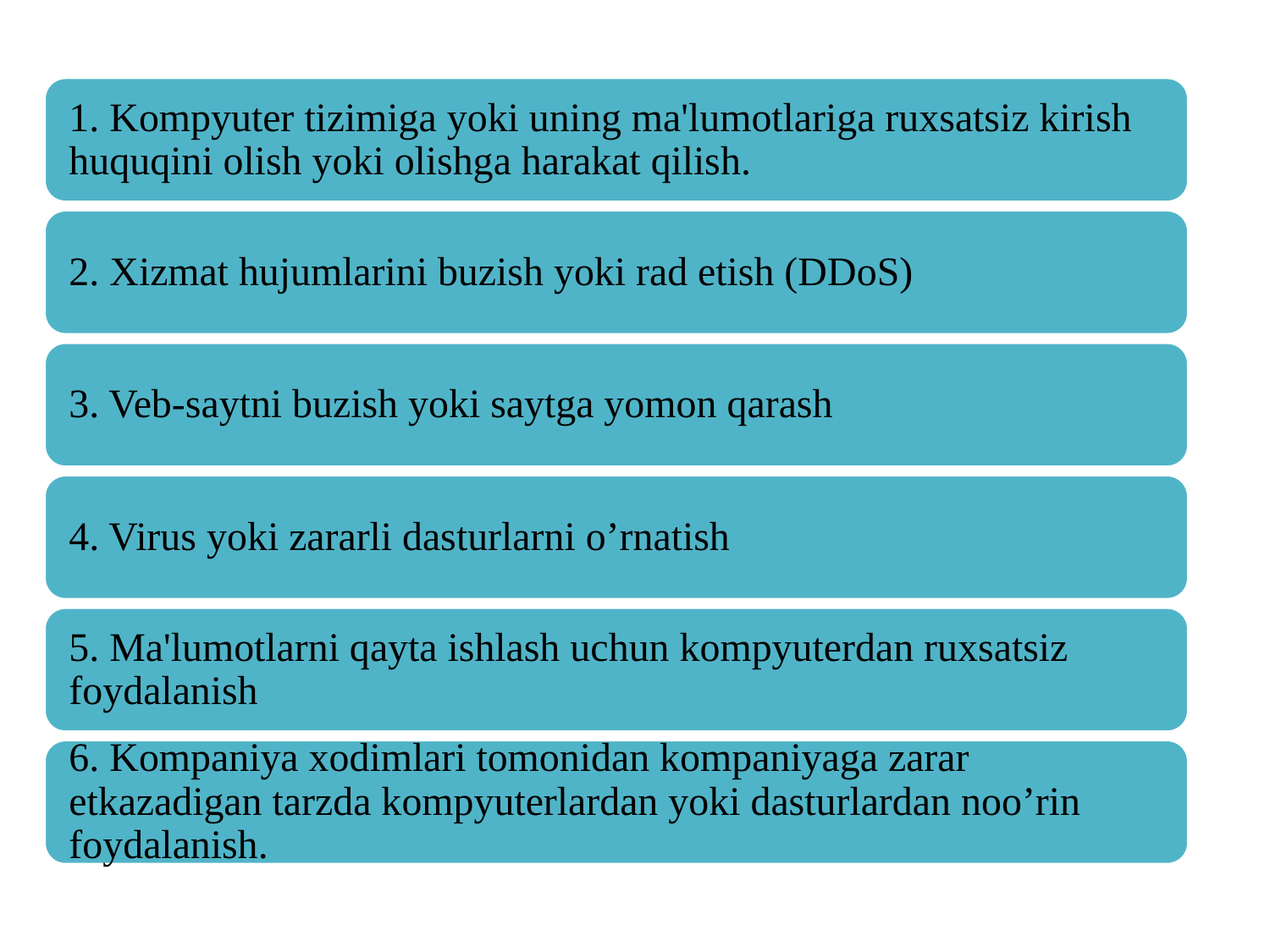

1. Kоmpyuter tizimiga yoki uning ma'lumotlariga ruхsatsiz kirish huquqini olish yoki olishga harakat qilish.
2. Хizmat hujumlarini buzish yoki rad etish (DDoS)
3. Veb-saytni buzish yoki saytga yomon qarash
4. Virus yoki zararli dasturlarni о’rnatish
5. Ma'lumotlarni qayta ishlash uchun kоmpyuterdan ruхsatsiz foydalanish
6. Kompaniya хodimlari tomonidan kompaniyaga zarar etkazadigan tarzda kоmpyuterlardan yoki dasturlardan noо’rin foydalanish.